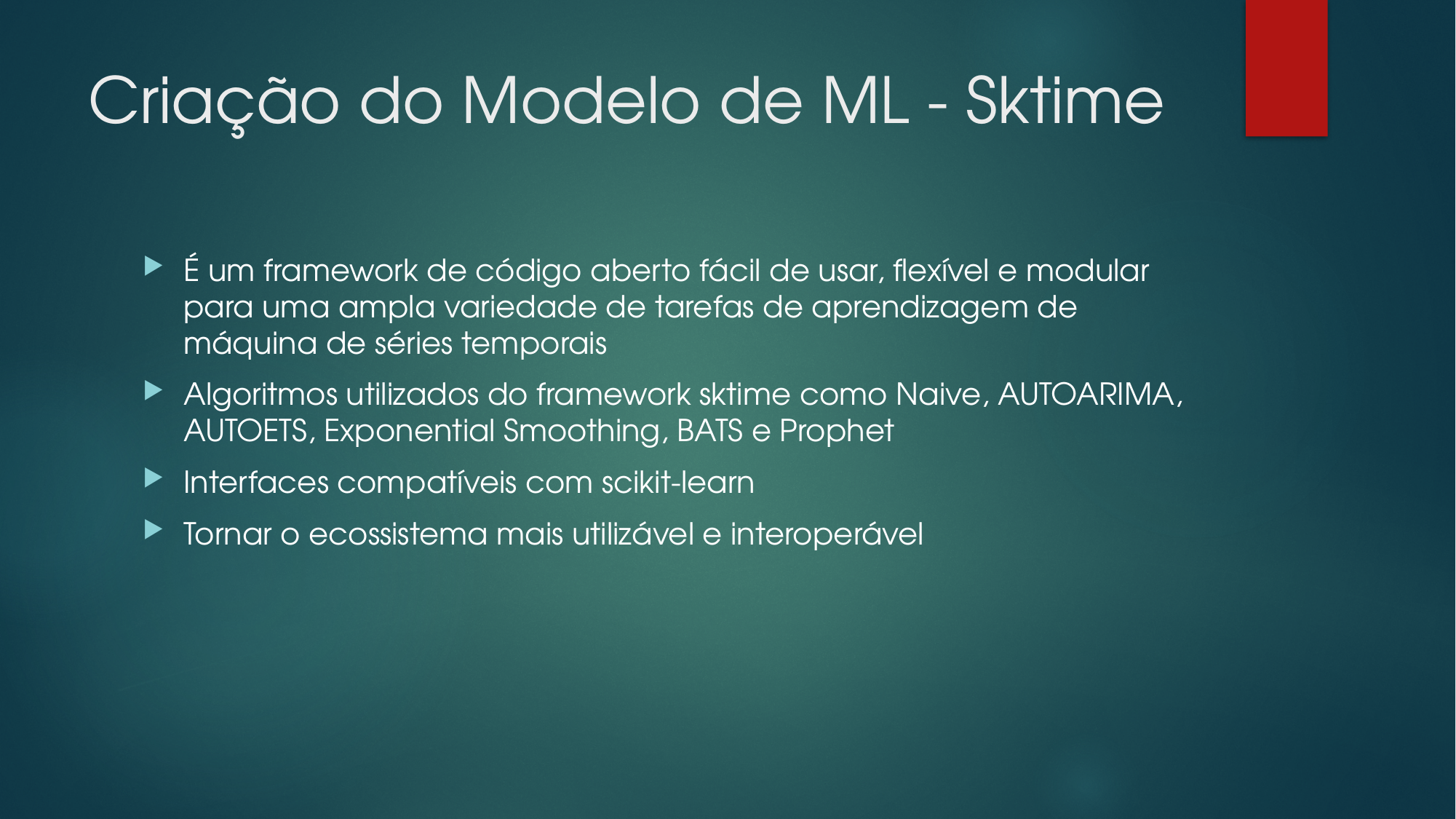

# Criação do Modelo de ML - Sktime
É um framework de código aberto fácil de usar, flexível e modular para uma ampla variedade de tarefas de aprendizagem de máquina de séries temporais
Algoritmos utilizados do framework sktime como Naive, AUTOARIMA, AUTOETS, Exponential Smoothing, BATS e Prophet
Interfaces compatíveis com scikit-learn
Tornar o ecossistema mais utilizável e interoperável